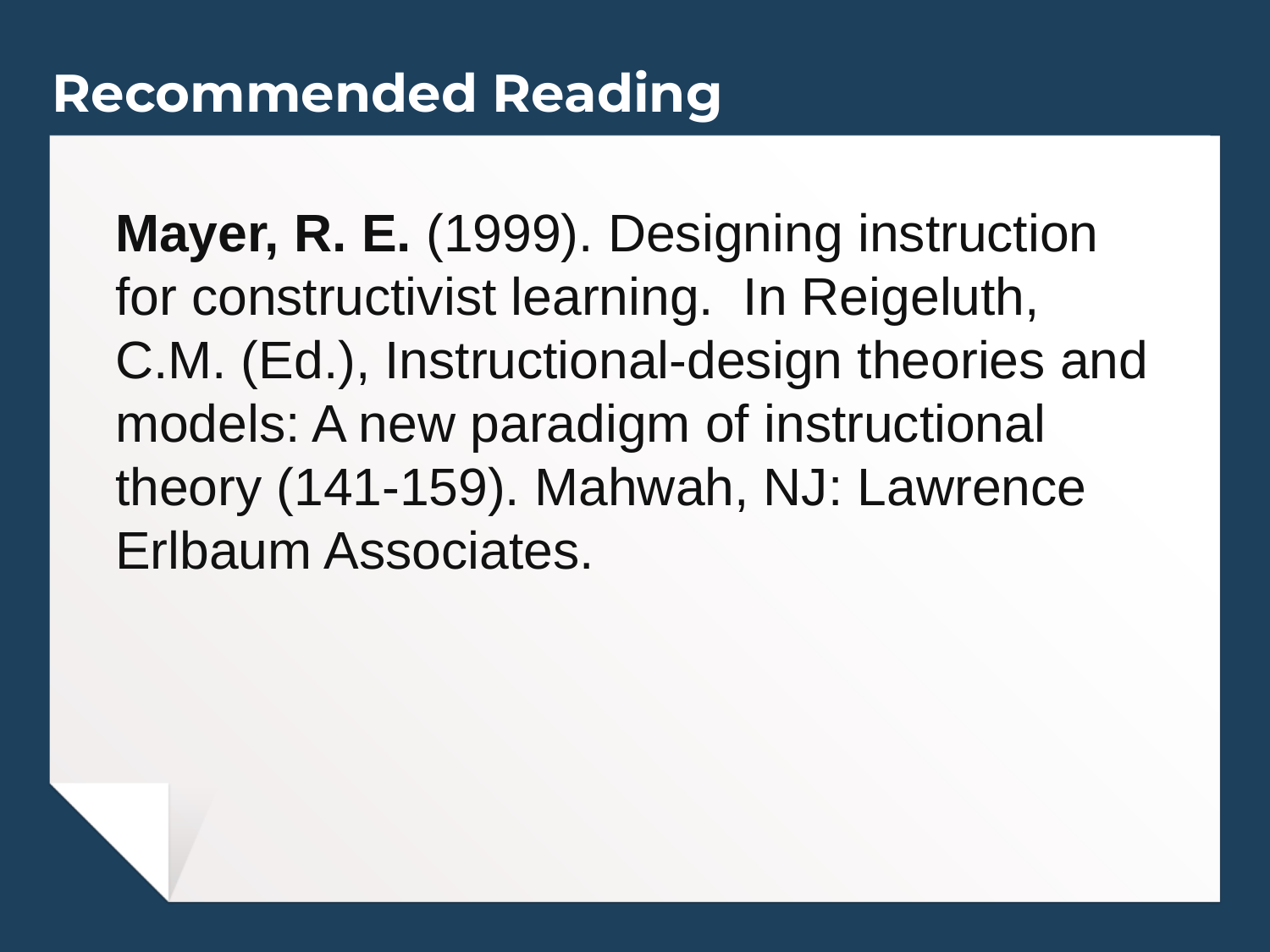

# Recommended Reading
Mayer, R. E. (1999). Designing instruction for constructivist learning.  In Reigeluth, C.M. (Ed.), Instructional-design theories and models: A new paradigm of instructional theory (141-159). Mahwah, NJ: Lawrence Erlbaum Associates.